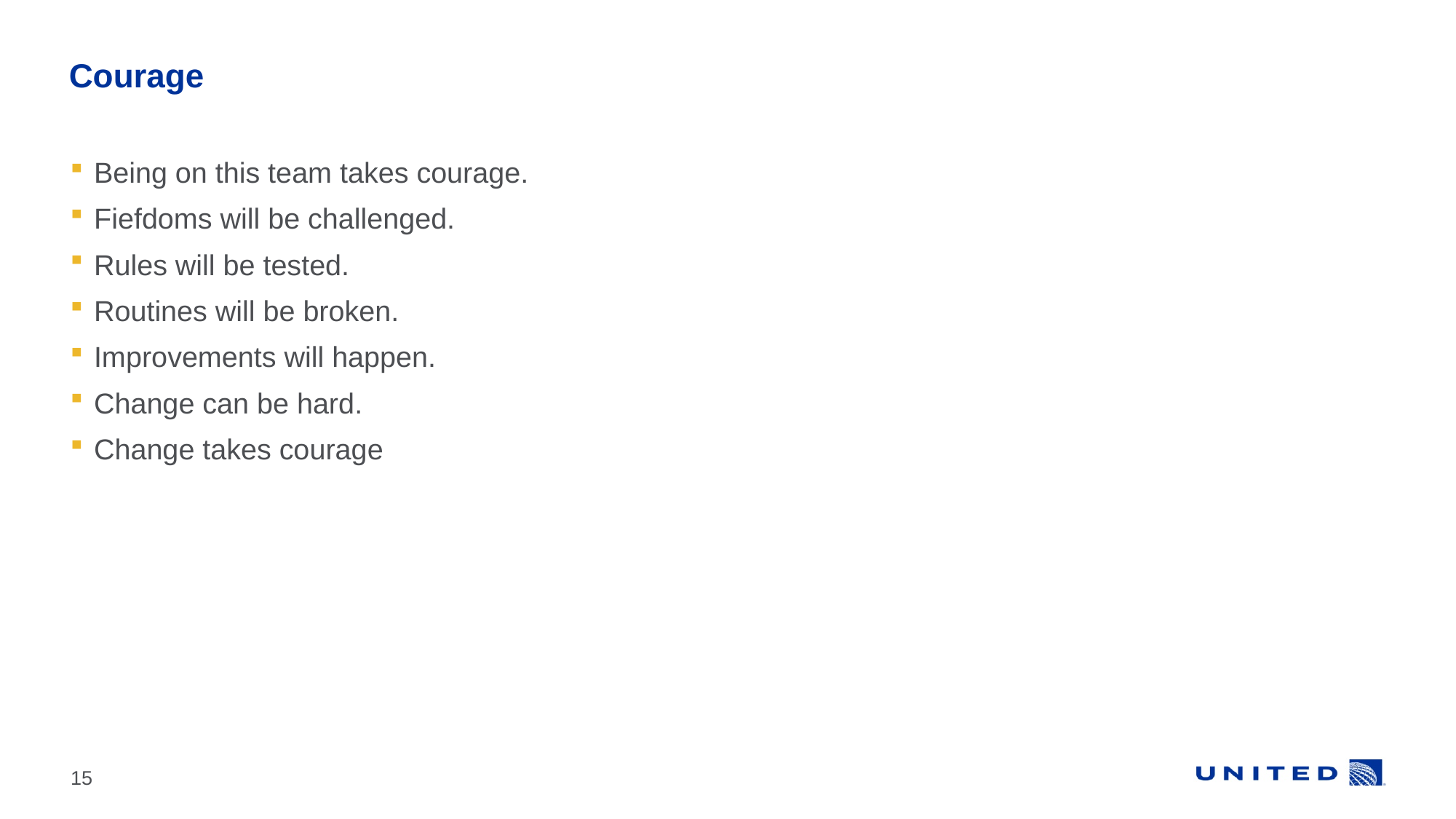

# Courage
Being on this team takes courage.
Fiefdoms will be challenged.
Rules will be tested.
Routines will be broken.
Improvements will happen.
Change can be hard.
Change takes courage